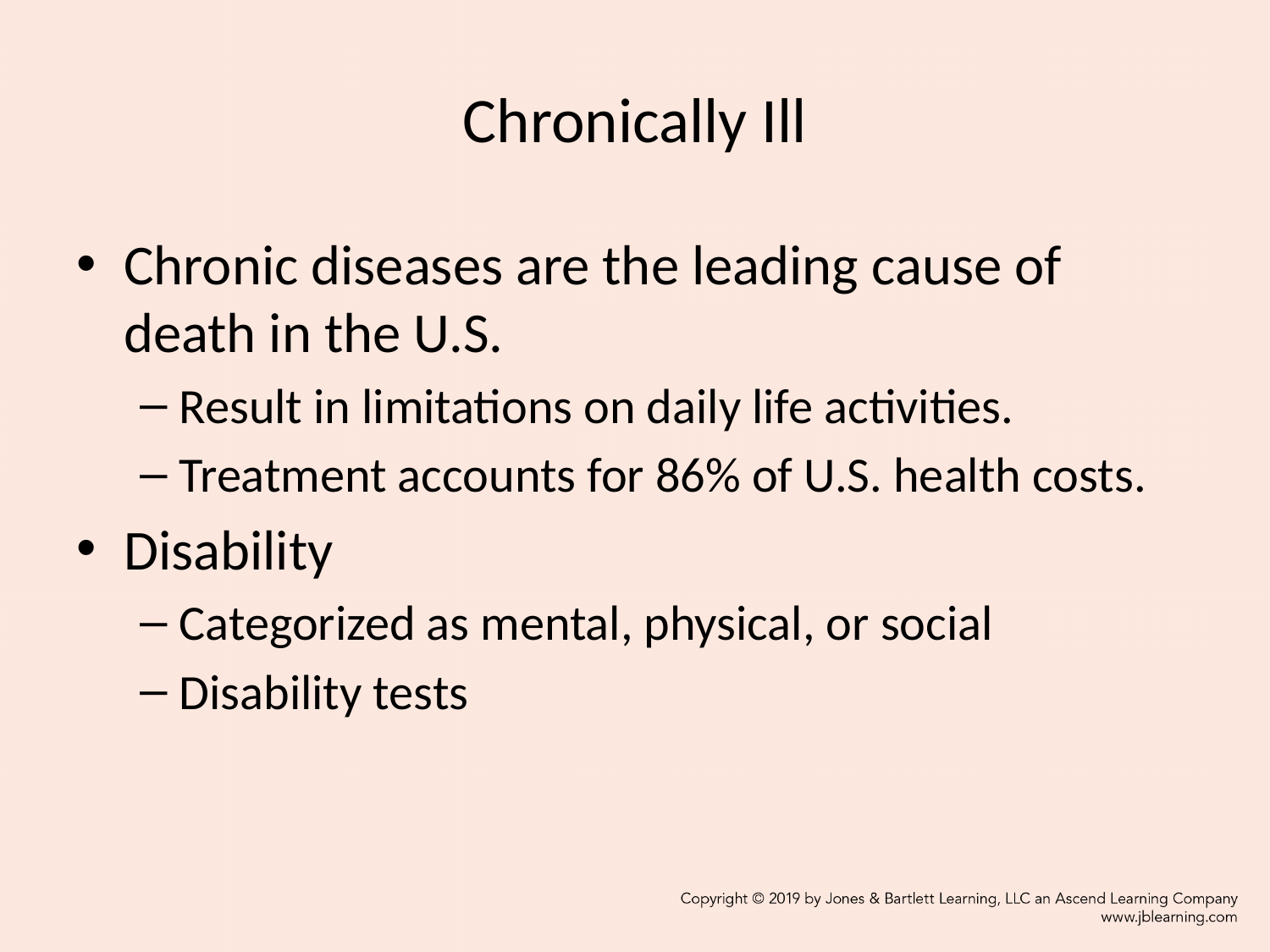

# Chronically Ill
Chronic diseases are the leading cause of death in the U.S.
Result in limitations on daily life activities.
Treatment accounts for 86% of U.S. health costs.
Disability
Categorized as mental, physical, or social
Disability tests